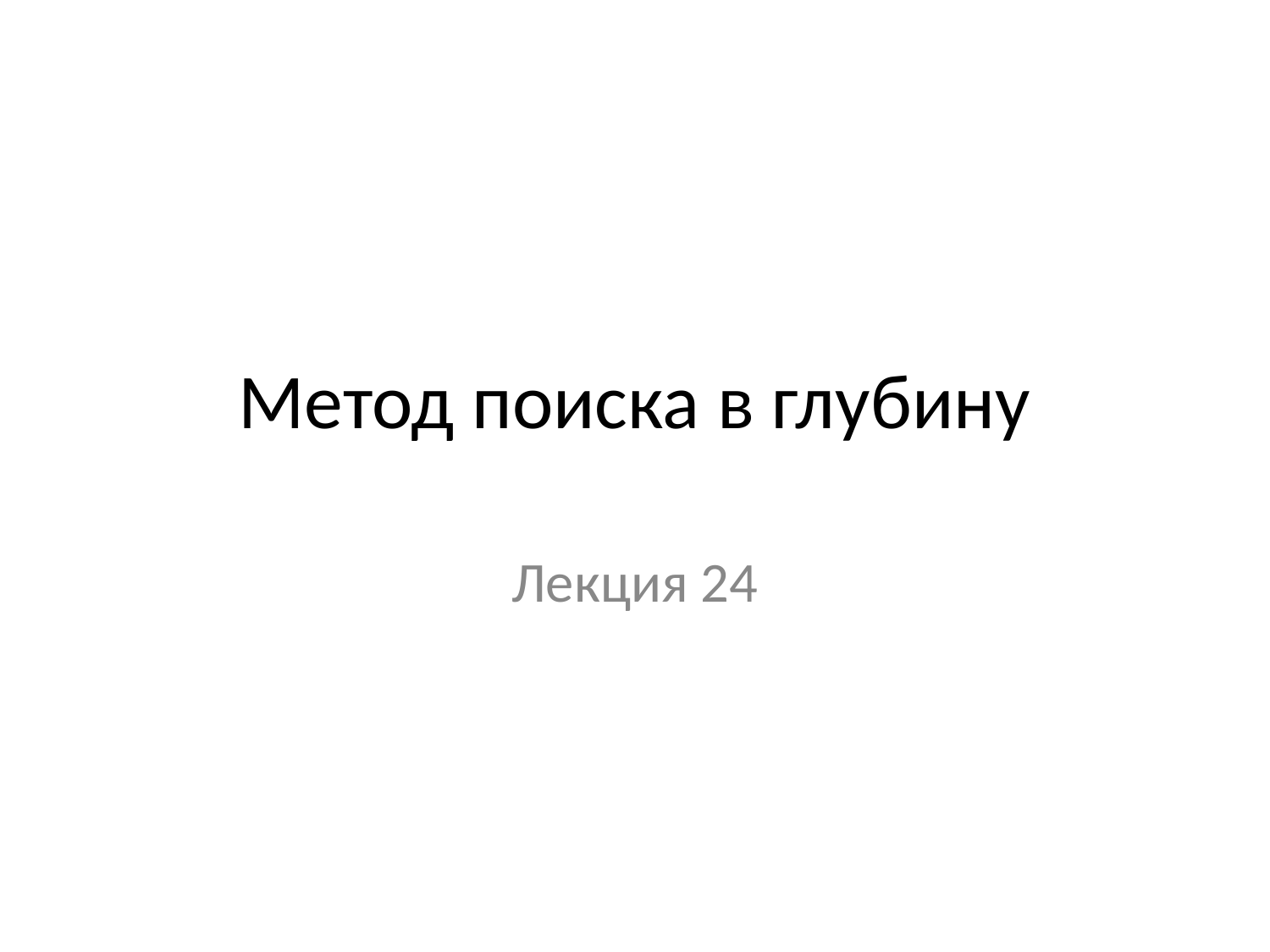

# Метод поиска в глубину
Лекция 24